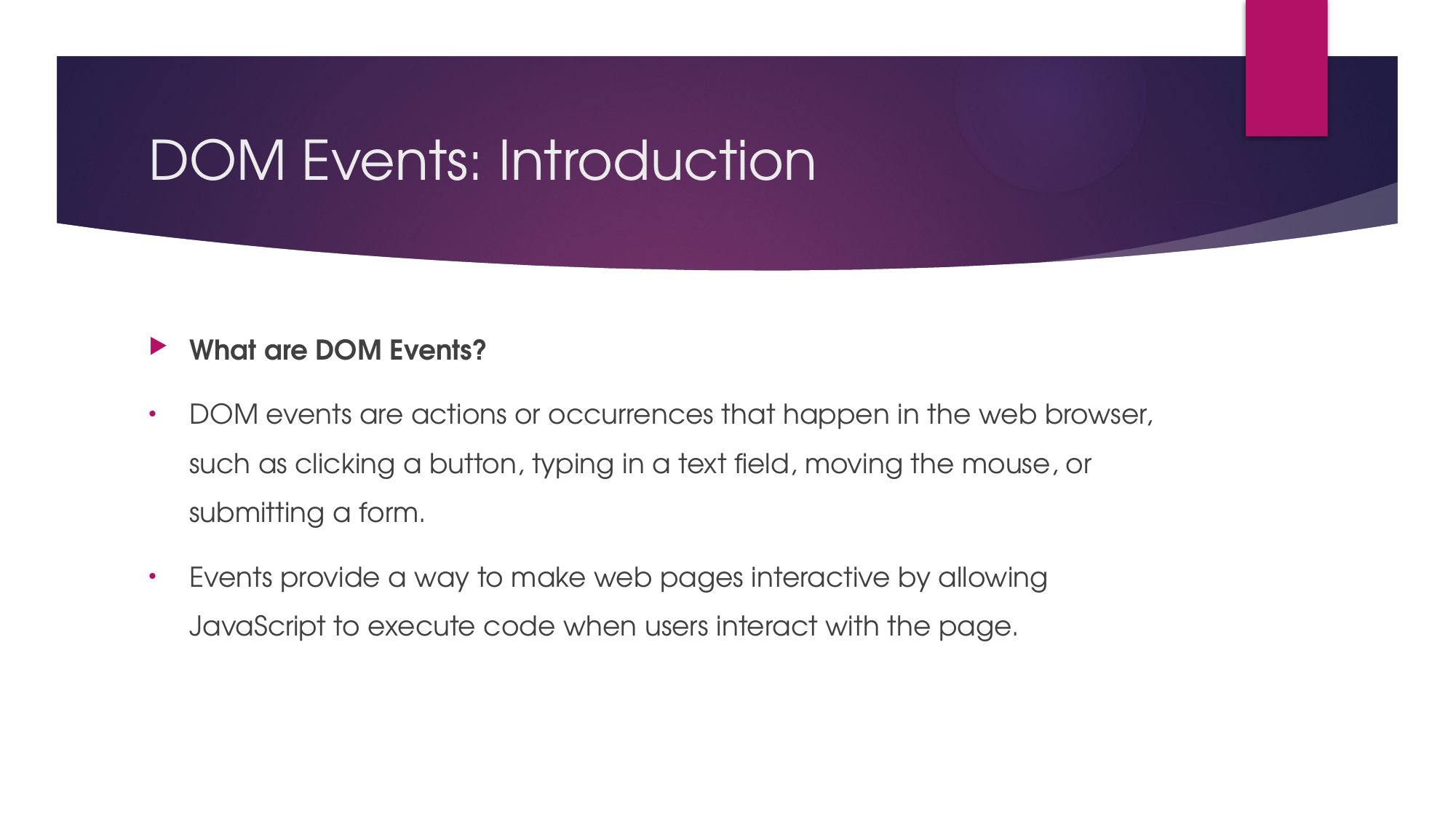

# DOM Events: Introduction
What are DOM Events?
DOM events are actions or occurrences that happen in the web browser, such as clicking a button, typing in a text field, moving the mouse, or submitting a form.
Events provide a way to make web pages interactive by allowing JavaScript to execute code when users interact with the page.